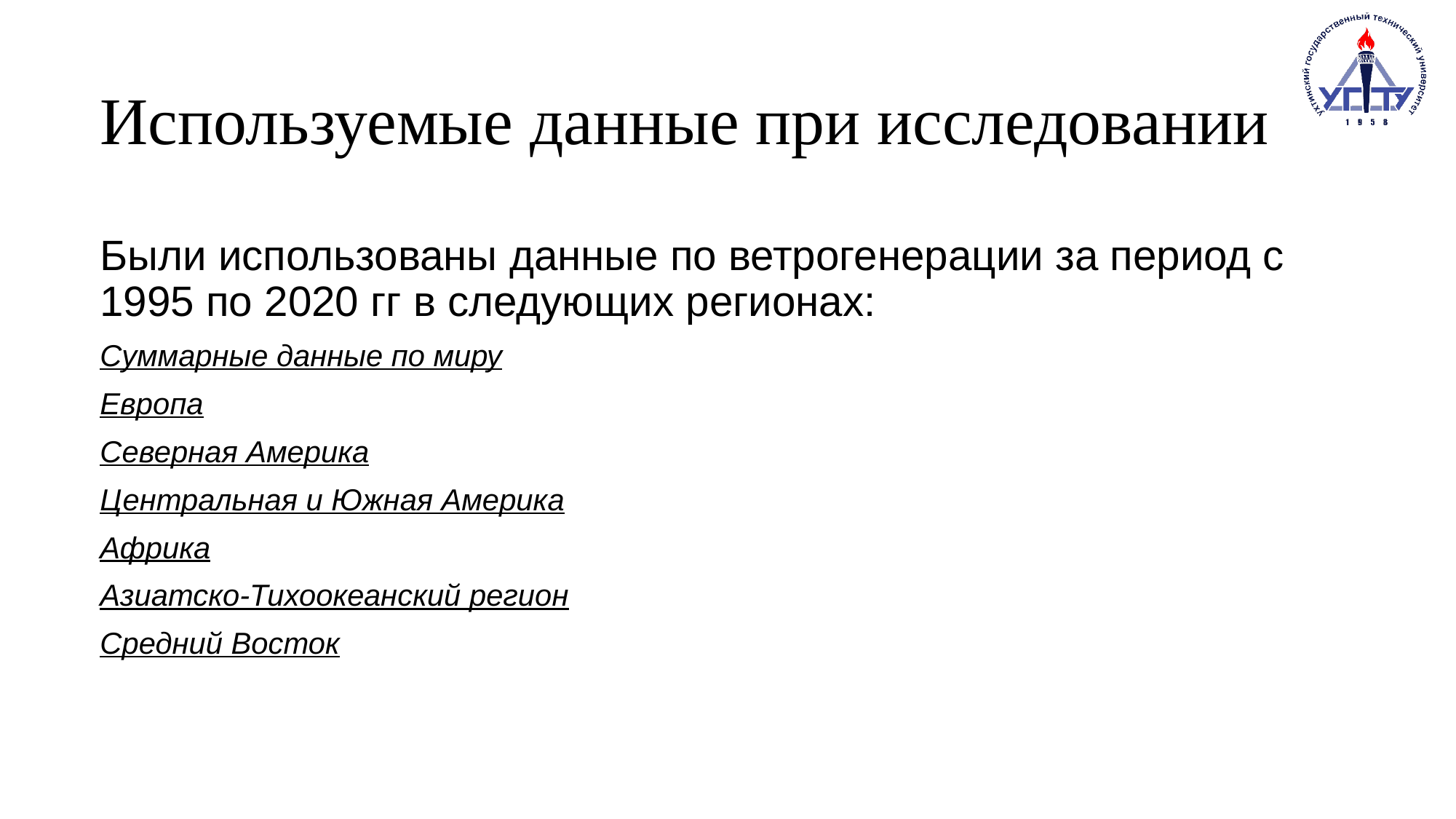

# Используемые данные при исследовании
Были использованы данные по ветрогенерации за период с 1995 по 2020 гг в следующих регионах:
Суммарные данные по миру
Европа
Северная Америка
Центральная и Южная Америка
Африка
Азиатско-Тихоокеанский регион
Средний Восток